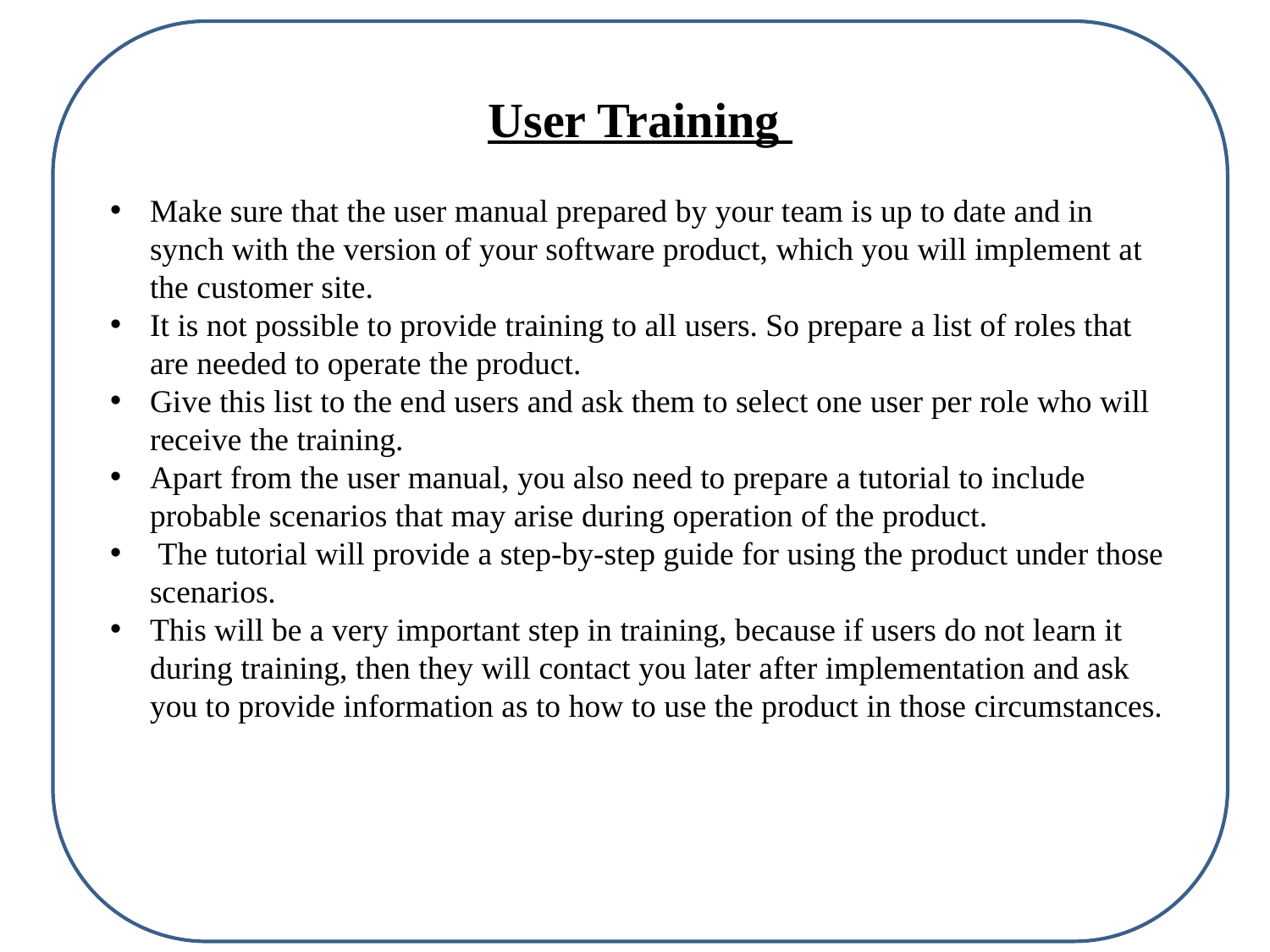

User Training

Make sure that the user manual prepared by your team is up to date and in synch with the version of your software product, which you will implement at the customer site.
It is not possible to provide training to all users. So prepare a list of roles that are needed to operate the product.
Give this list to the end users and ask them to select one user per role who will receive the training.
Apart from the user manual, you also need to prepare a tutorial to include probable scenarios that may arise during operation of the product.
 The tutorial will provide a step-by-step guide for using the product under those scenarios.
This will be a very important step in training, because if users do not learn it during training, then they will contact you later after implementation and ask you to provide information as to how to use the product in those circumstances.